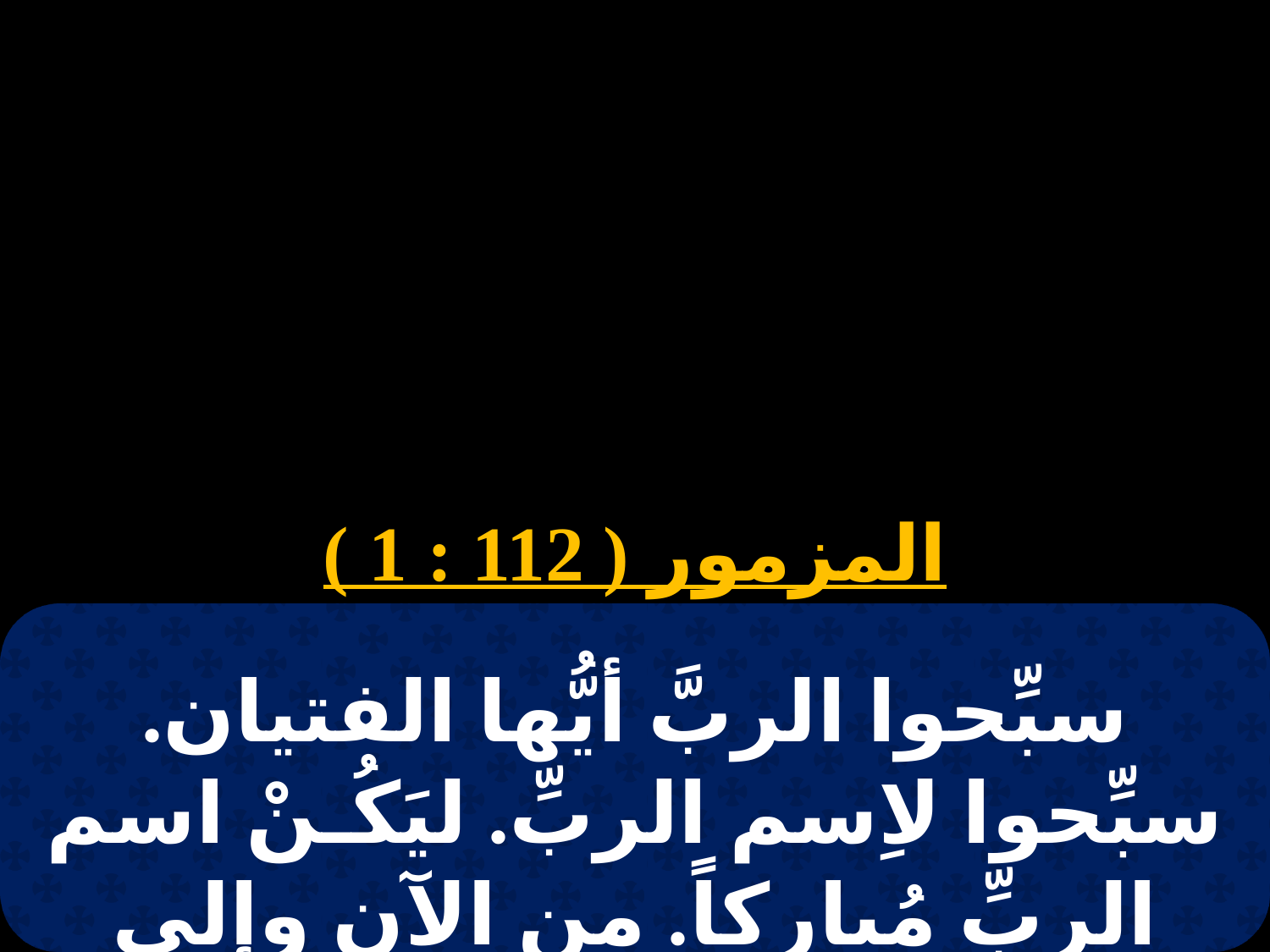

# 22 هاتور
المزمور ( 112 : 1 )
سبِّحوا الربَّ أيُّها الفتيان. سبِّحوا لاِسم الربِّ. ليَكُـنْ اسم الربِّ مُباركاً. من الآن وإلى الأبدِ.